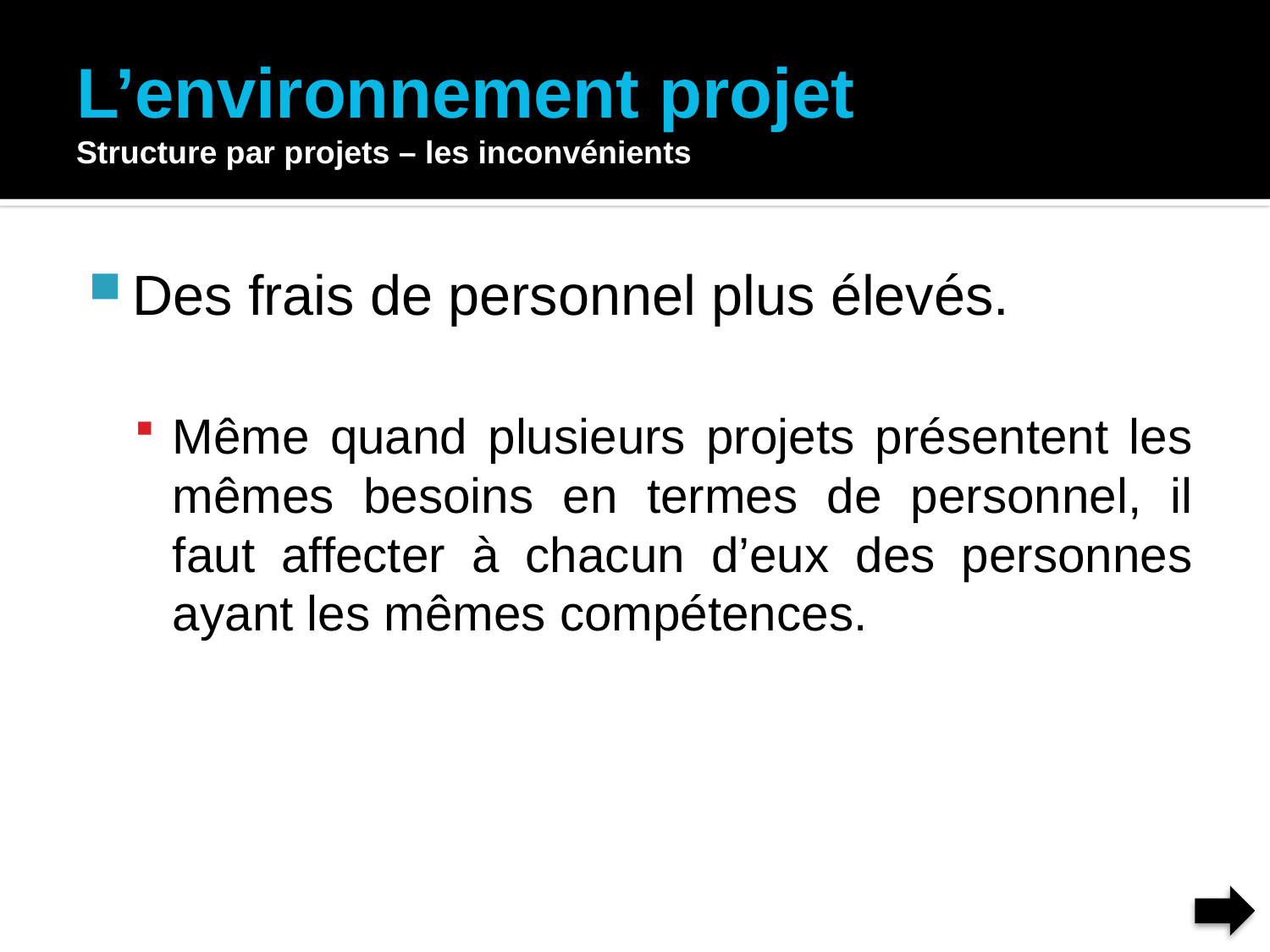

# L’environnement projet Structure par projets – les inconvénients
Des frais de personnel plus élevés.

Même quand plusieurs projets présentent les mêmes besoins en termes de personnel, il faut affecter à chacun d’eux des personnes ayant les mêmes compétences.